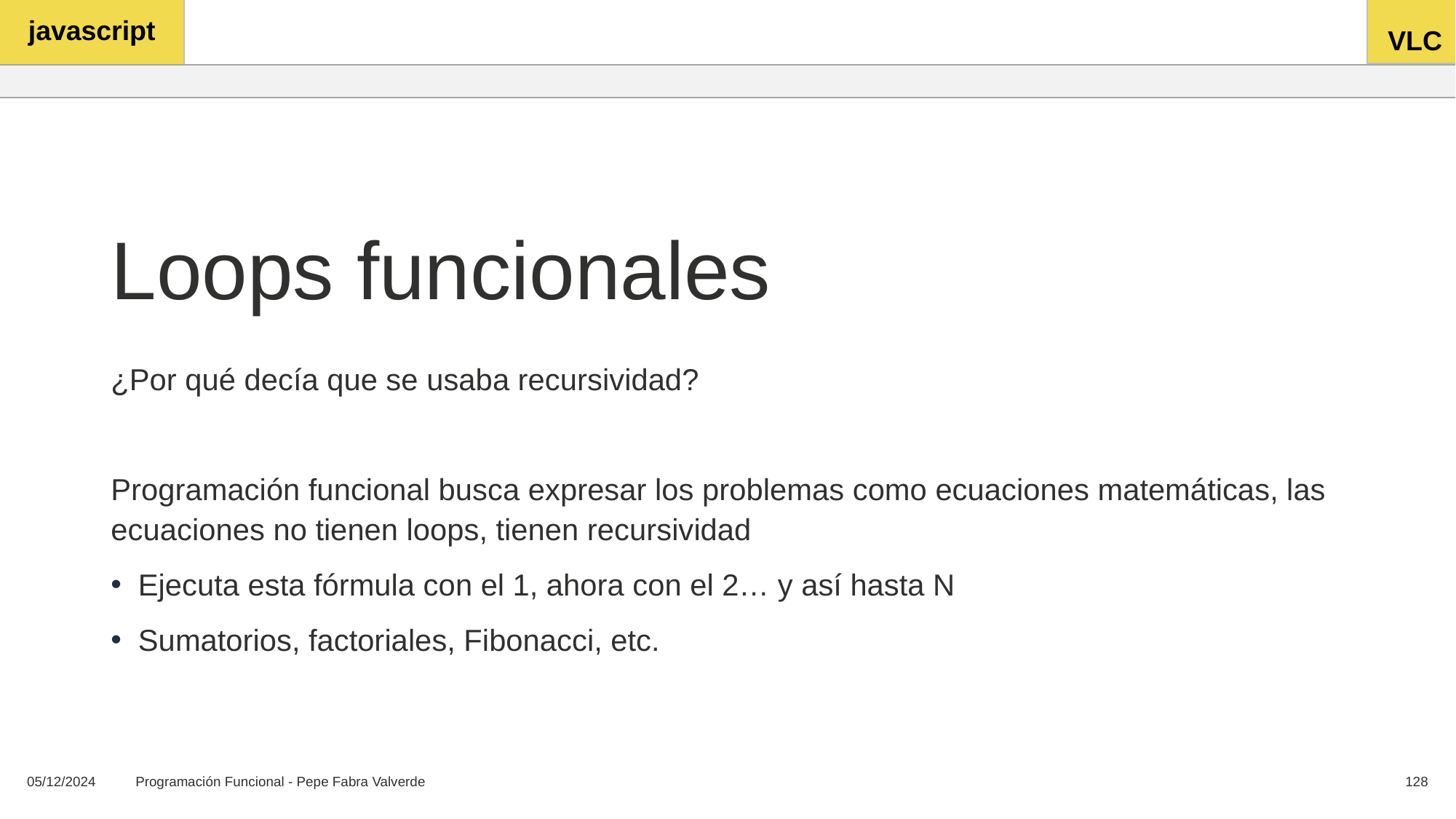

# Loops funcionales
¿Por qué decía que se usaba recursividad?

Programación funcional busca expresar los problemas como ecuaciones matemáticas, las ecuaciones no tienen loops, tienen recursividad
Ejecuta esta fórmula con el 1, ahora con el 2… y así hasta N
Sumatorios, factoriales, Fibonacci, etc.
05/12/2024
Programación Funcional - Pepe Fabra Valverde
128